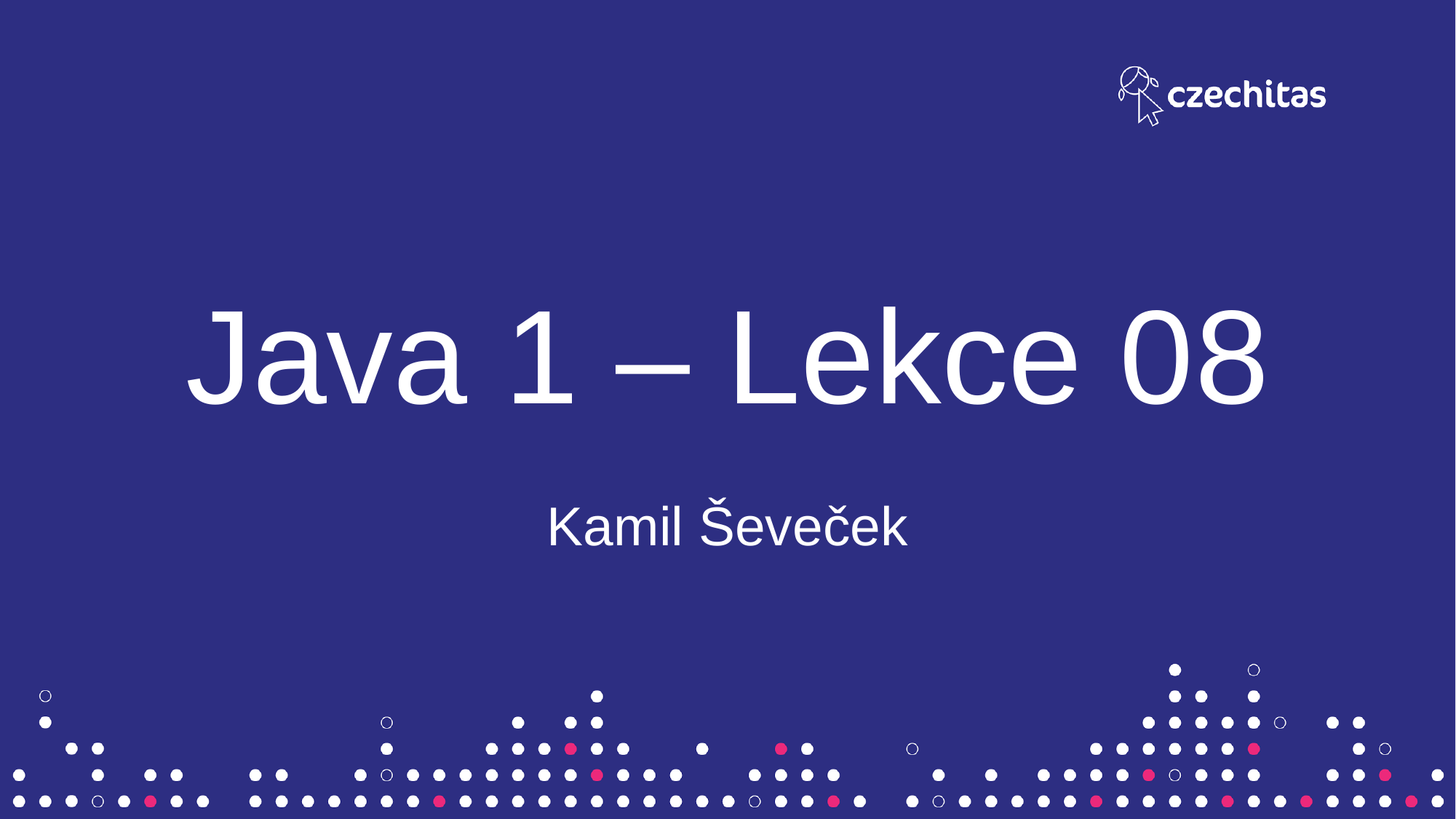

# Java 1 – Lekce 08
Kamil Ševeček